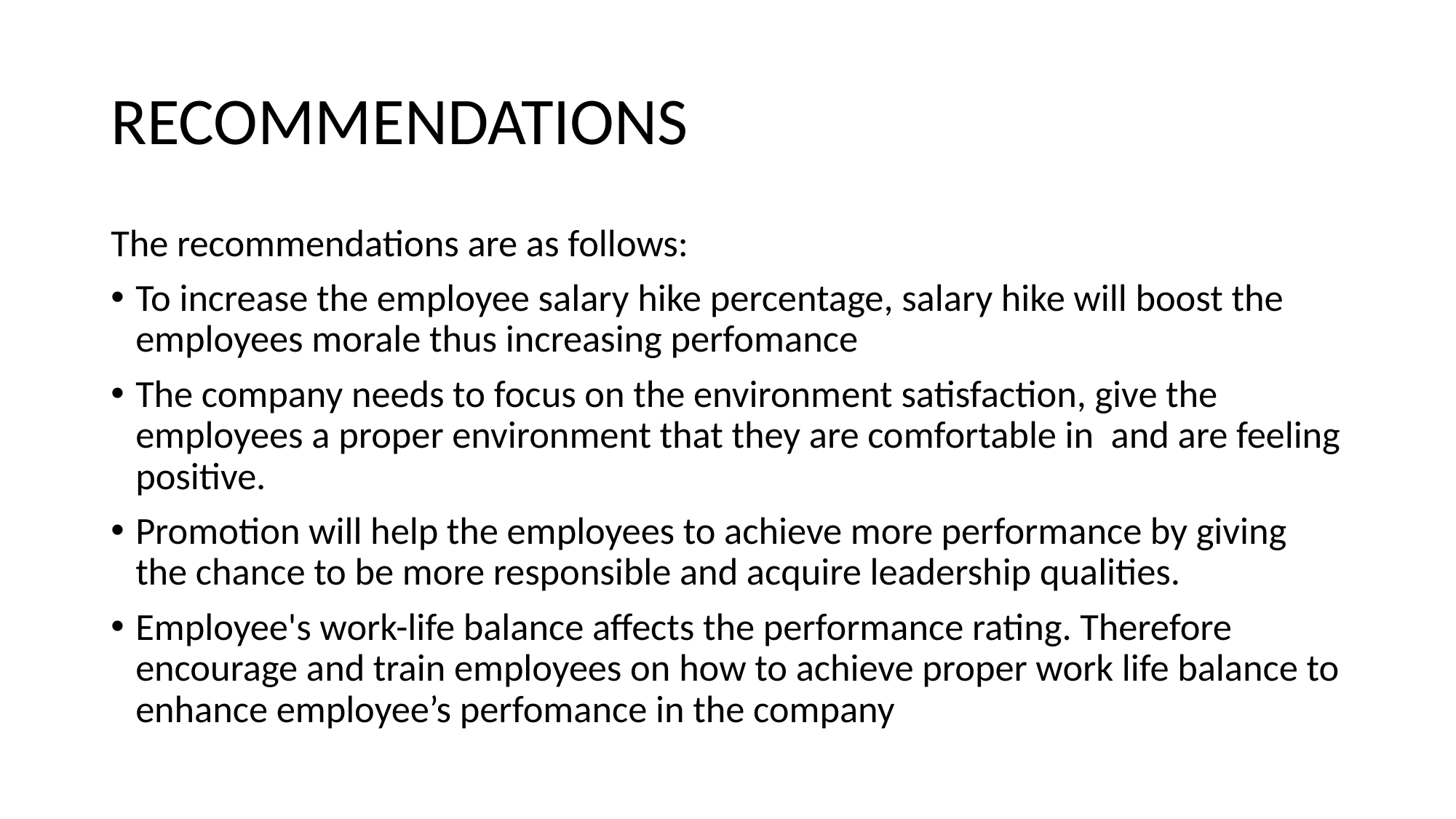

# RECOMMENDATIONS
The recommendations are as follows:
To increase the employee salary hike percentage, salary hike will boost the employees morale thus increasing perfomance
The company needs to focus on the environment satisfaction, give the employees a proper environment that they are comfortable in  and are feeling positive.
Promotion will help the employees to achieve more performance by giving the chance to be more responsible and acquire leadership qualities.
Employee's work-life balance affects the performance rating. Therefore encourage and train employees on how to achieve proper work life balance to enhance employee’s perfomance in the company